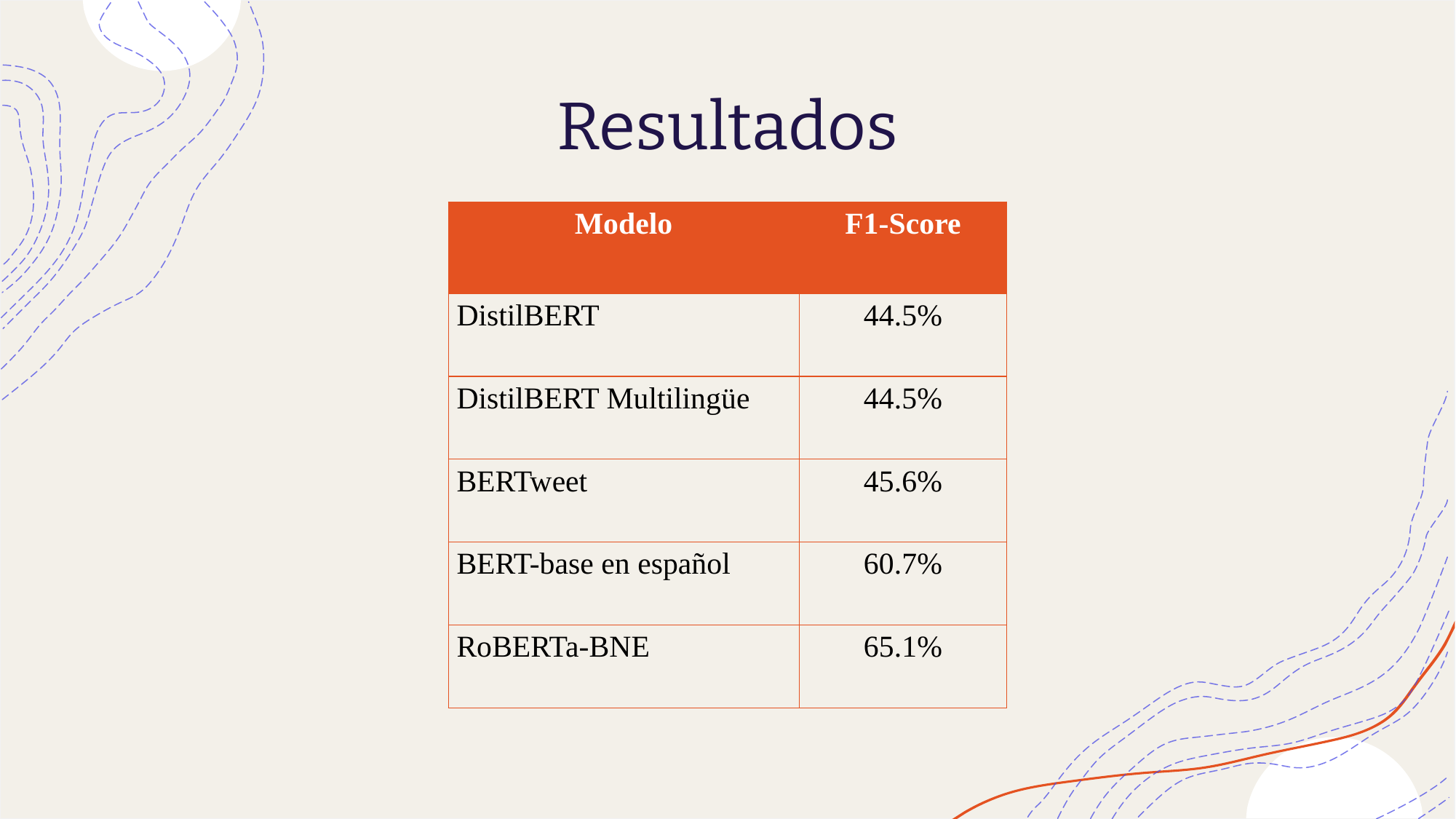

# Resultados
| Modelo | F1-Score |
| --- | --- |
| DistilBERT | 44.5% |
| DistilBERT Multilingüe | 44.5% |
| BERTweet | 45.6% |
| BERT-base en español | 60.7% |
| RoBERTa-BNE | 65.1% |